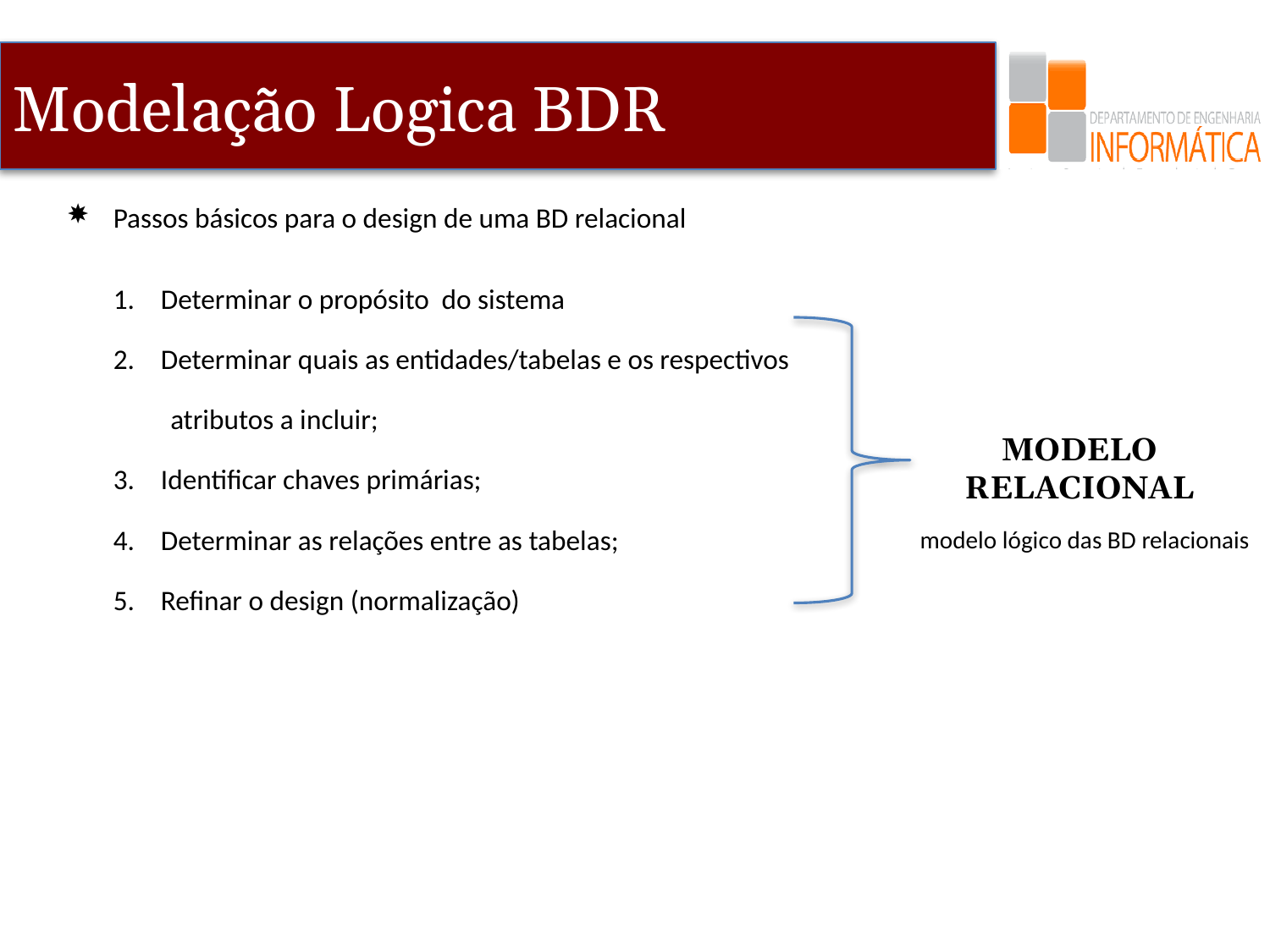

Passos básicos para o design de uma BD relacional

Determinar o propósito  do sistema
Determinar quais as entidades/tabelas e os respectivos
         atributos a incluir;
Identificar chaves primárias;
Determinar as relações entre as tabelas;
Refinar o design (normalização)

MODELO RELACIONAL
modelo lógico das BD relacionais